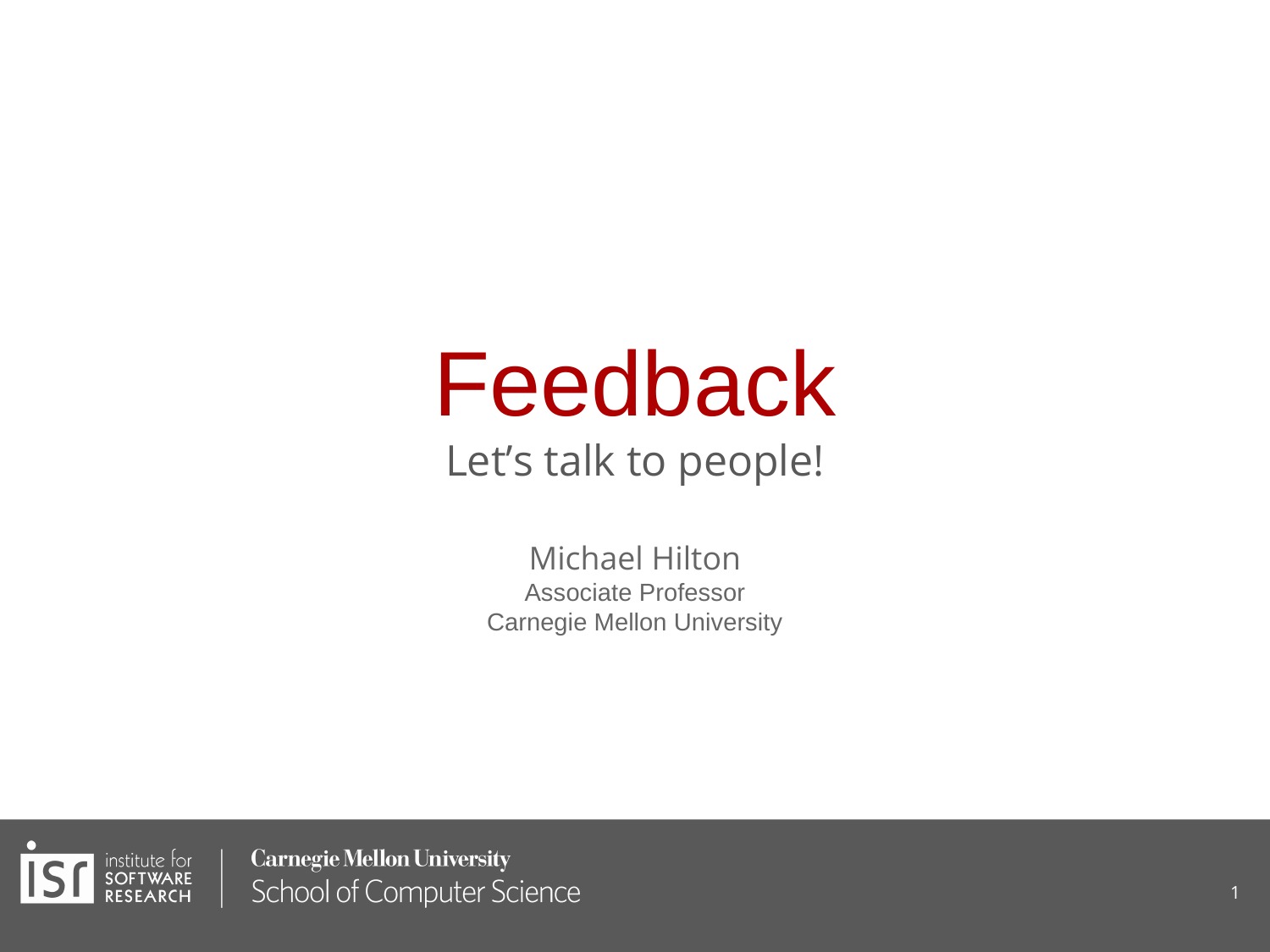

# Feedback
Let’s talk to people!
Michael Hilton
Associate Professor
Carnegie Mellon University
1